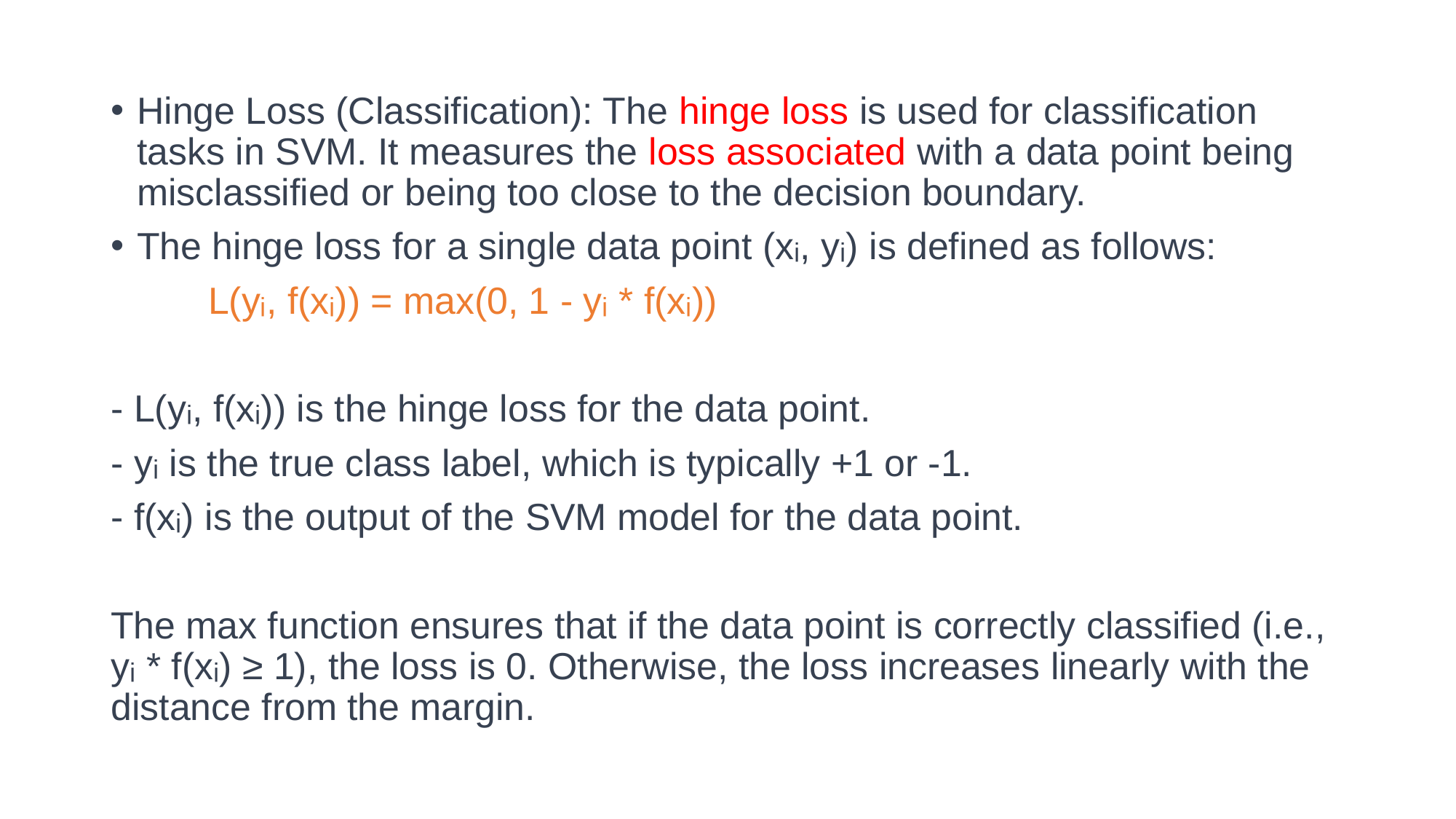

Hinge Loss (Classification): The hinge loss is used for classification tasks in SVM. It measures the loss associated with a data point being misclassified or being too close to the decision boundary.
The hinge loss for a single data point (xᵢ, yᵢ) is defined as follows:
	L(yᵢ, f(xᵢ)) = max(0, 1 - yᵢ * f(xᵢ))

- L(yᵢ, f(xᵢ)) is the hinge loss for the data point.
- yᵢ is the true class label, which is typically +1 or -1.
- f(xᵢ) is the output of the SVM model for the data point.

The max function ensures that if the data point is correctly classified (i.e., yᵢ * f(xᵢ) ≥ 1), the loss is 0. Otherwise, the loss increases linearly with the distance from the margin.